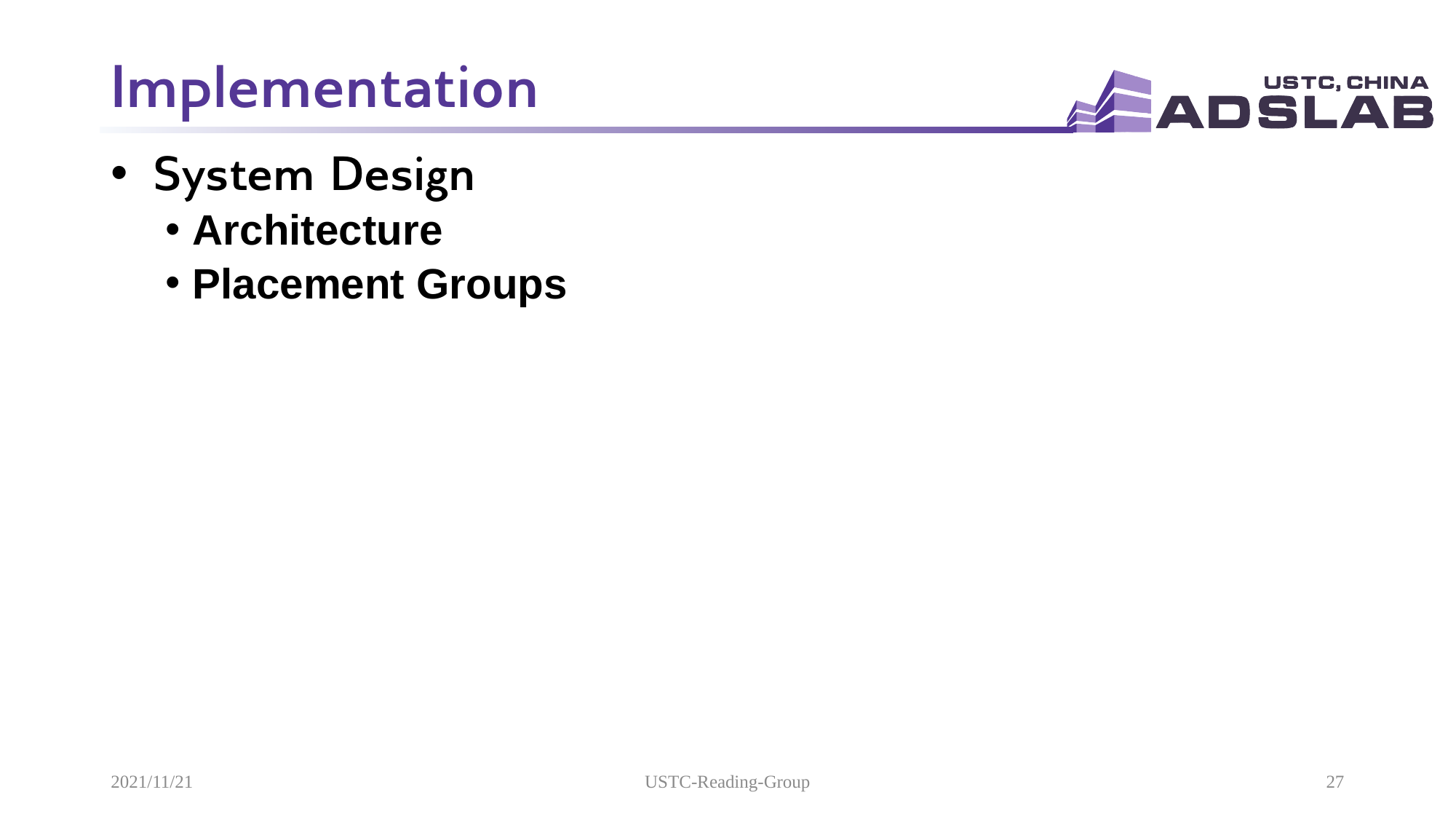

# Implementation
 System Design
Architecture
Placement Groups
2021/11/21
USTC-Reading-Group
27